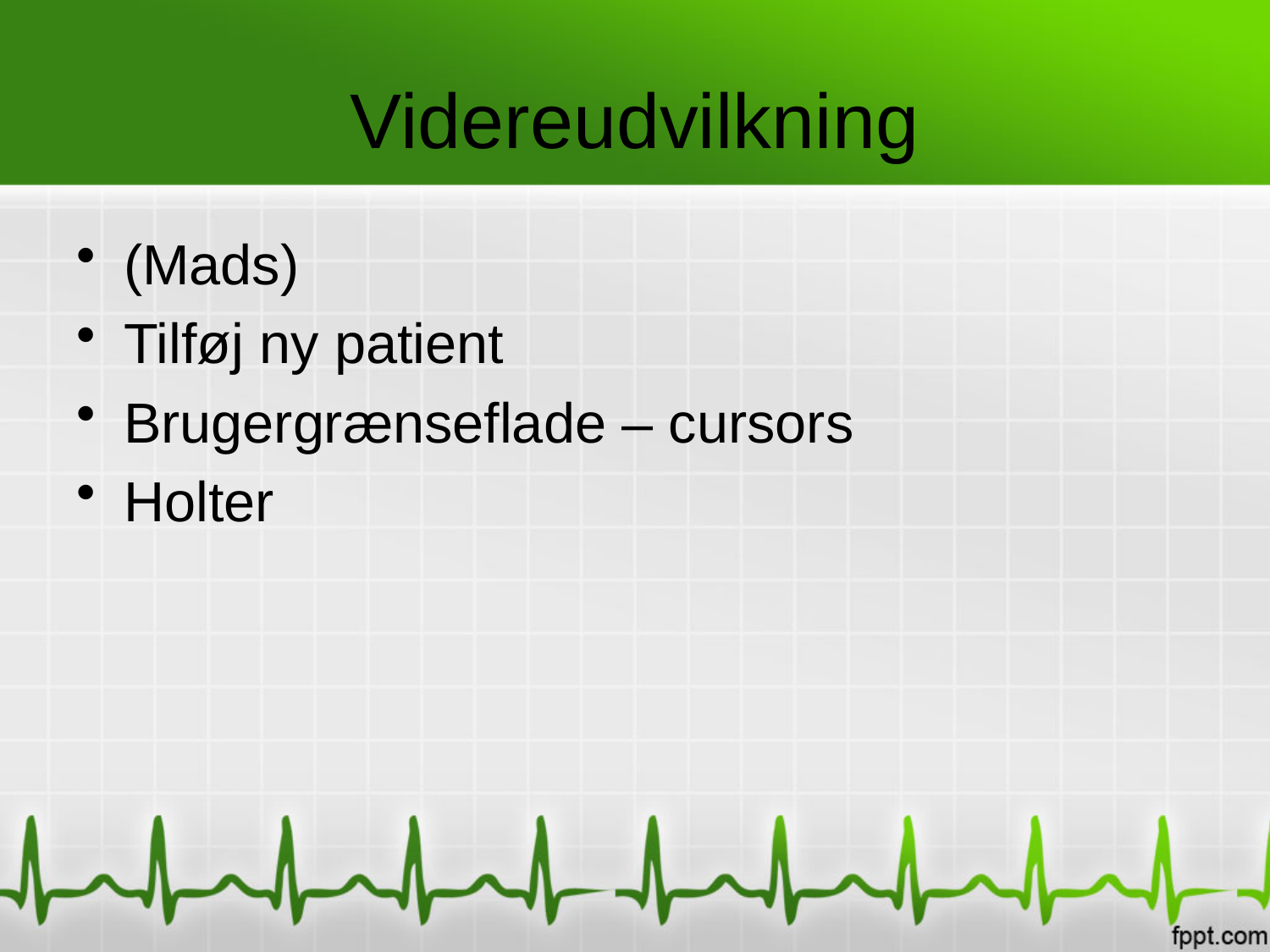

# Videreudvilkning
(Mads)
Tilføj ny patient
Brugergrænseflade – cursors
Holter